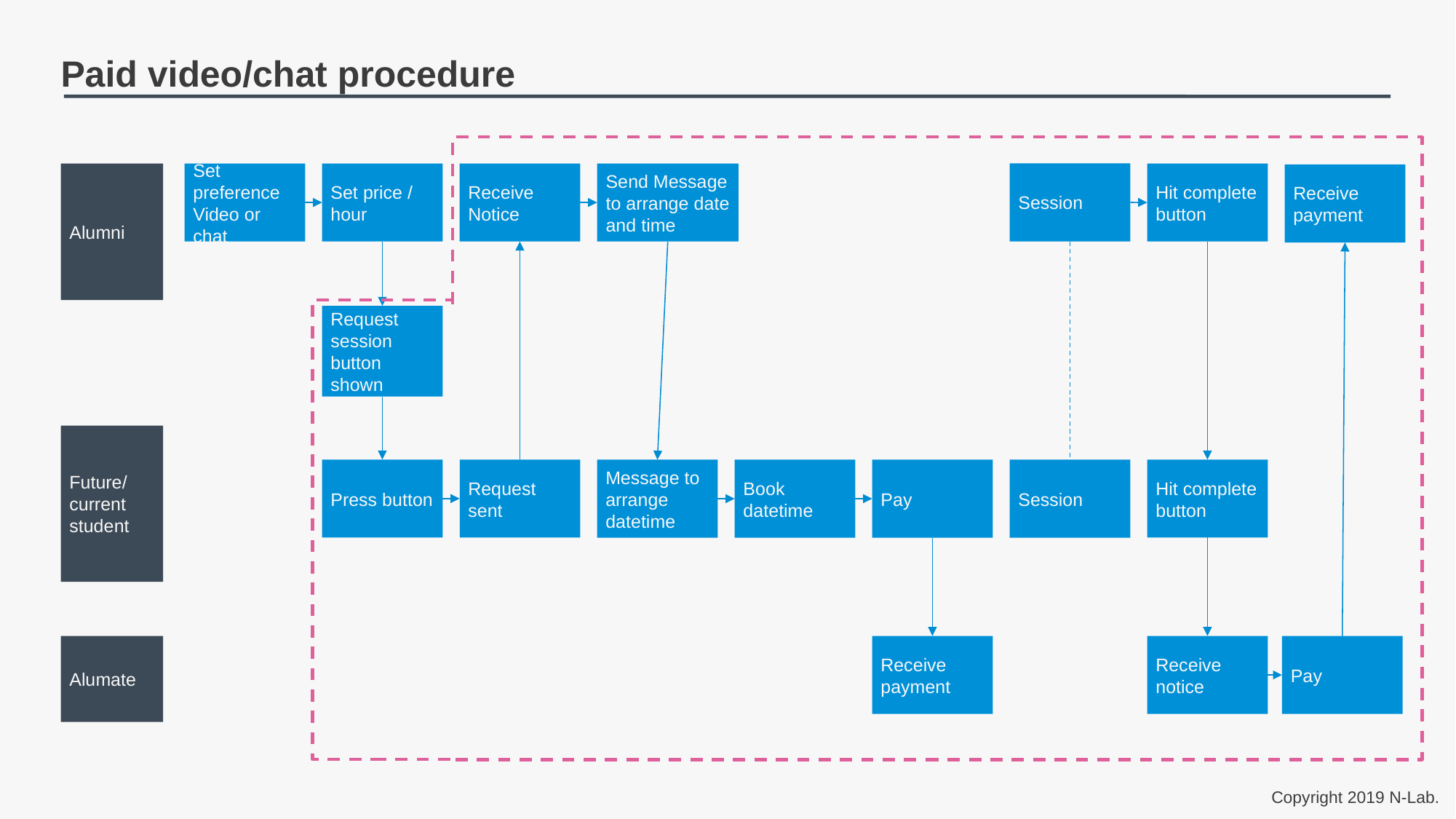

# Paid video/chat procedure

Session
Receive Notice
Send Message to arrange date and time
Hit complete button
Set preference
Video or chat
Set price / hour
Alumni
Receive payment

Request session button shown
Future/current student
Hit complete
button
Press button
Request sent
Message to arrange datetime
Book datetime
Pay
Session
Alumate
Receive payment
Receive notice
Pay